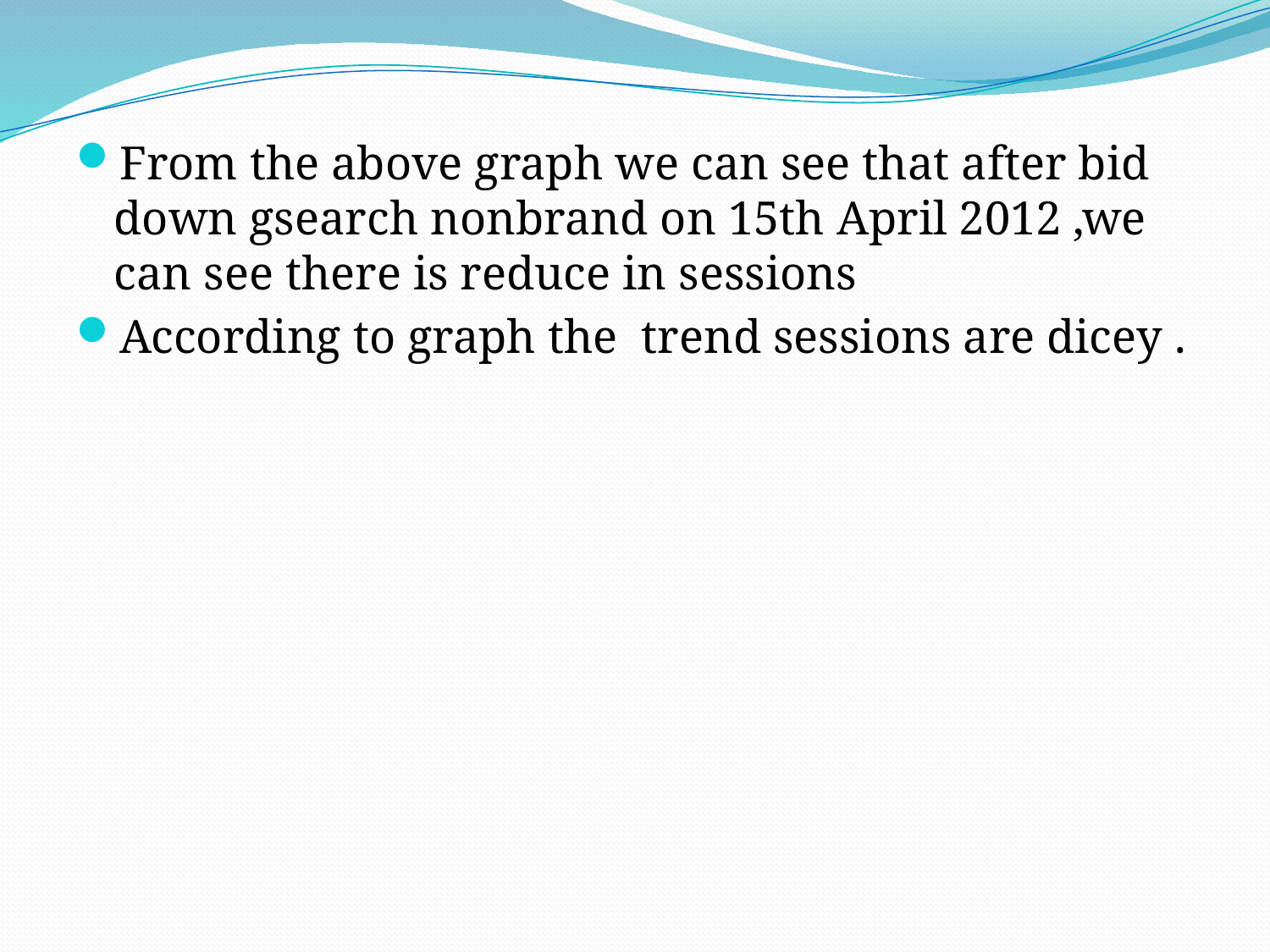

From the above graph we can see that after bid down gsearch nonbrand on 15th April 2012 ,we can see there is reduce in sessions
According to graph the  trend sessions are dicey .